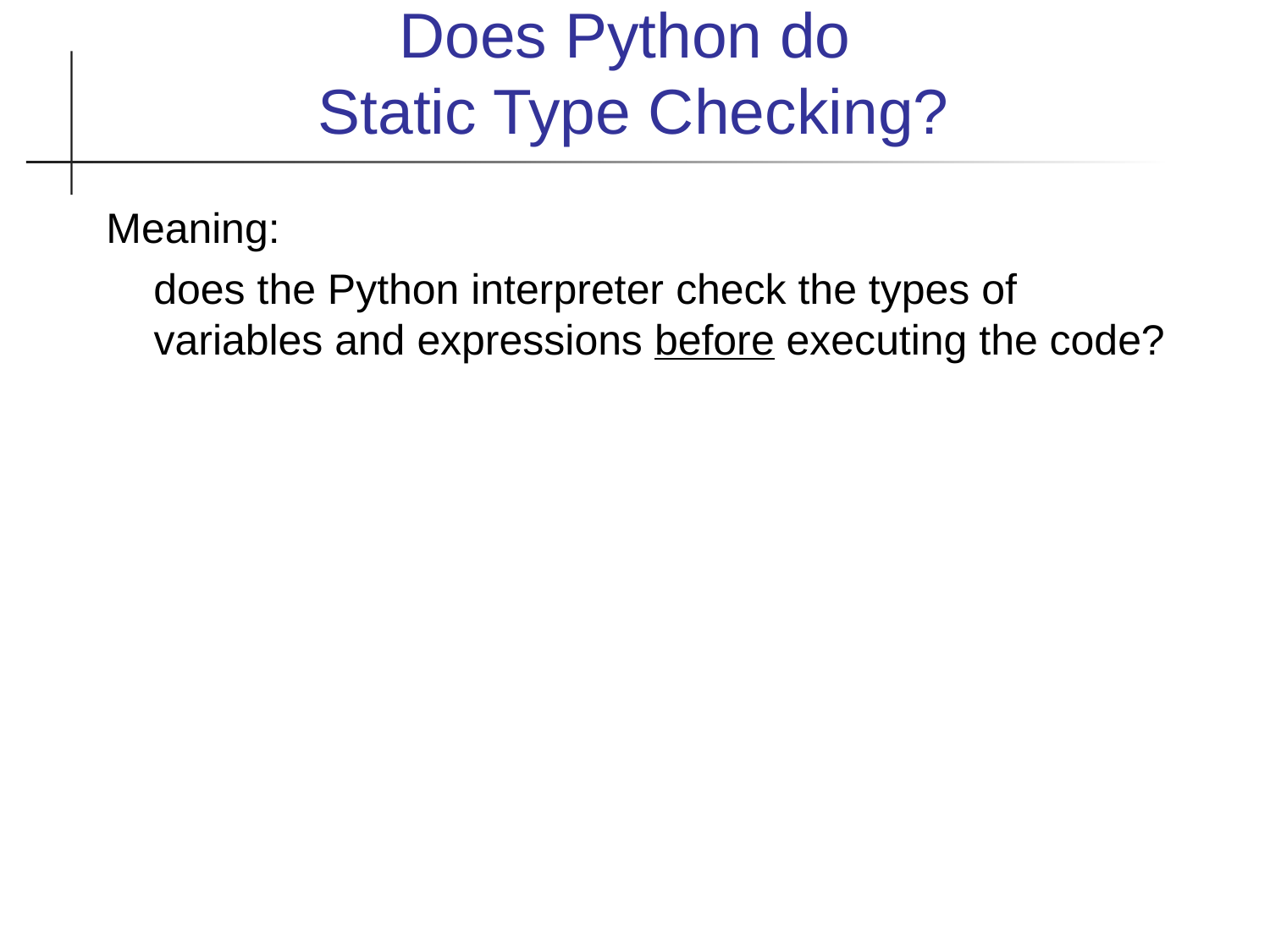

Does Python do
Static Type Checking?
Meaning:
    does the Python interpreter check the types of variables and expressions before executing the code?